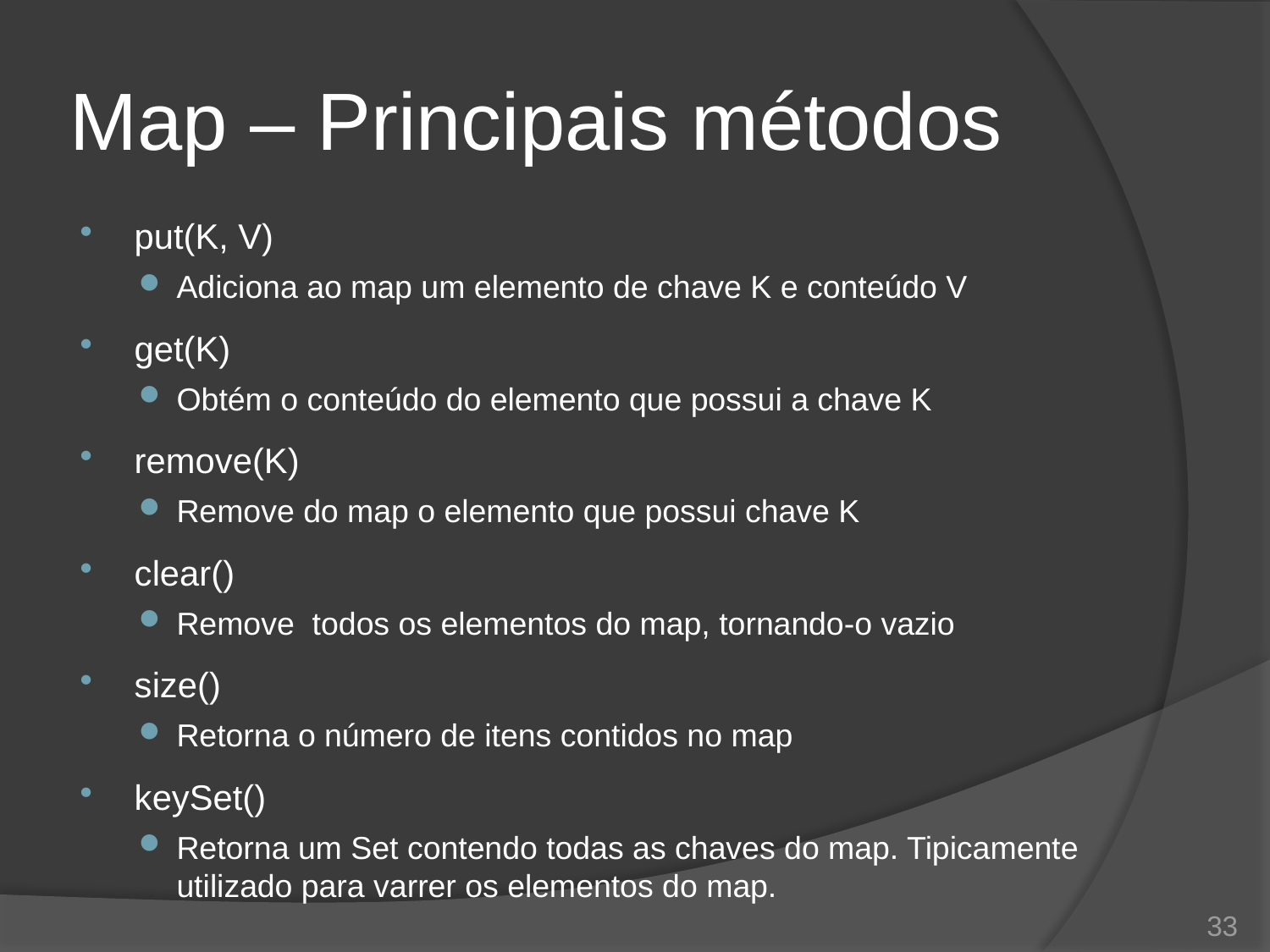

# Map – Principais métodos
put(K, V)
Adiciona ao map um elemento de chave K e conteúdo V
get(K)
Obtém o conteúdo do elemento que possui a chave K
remove(K)
Remove do map o elemento que possui chave K
clear()
Remove  todos os elementos do map, tornando-o vazio
size()
Retorna o número de itens contidos no map
keySet()
Retorna um Set contendo todas as chaves do map. Tipicamente utilizado para varrer os elementos do map.
33